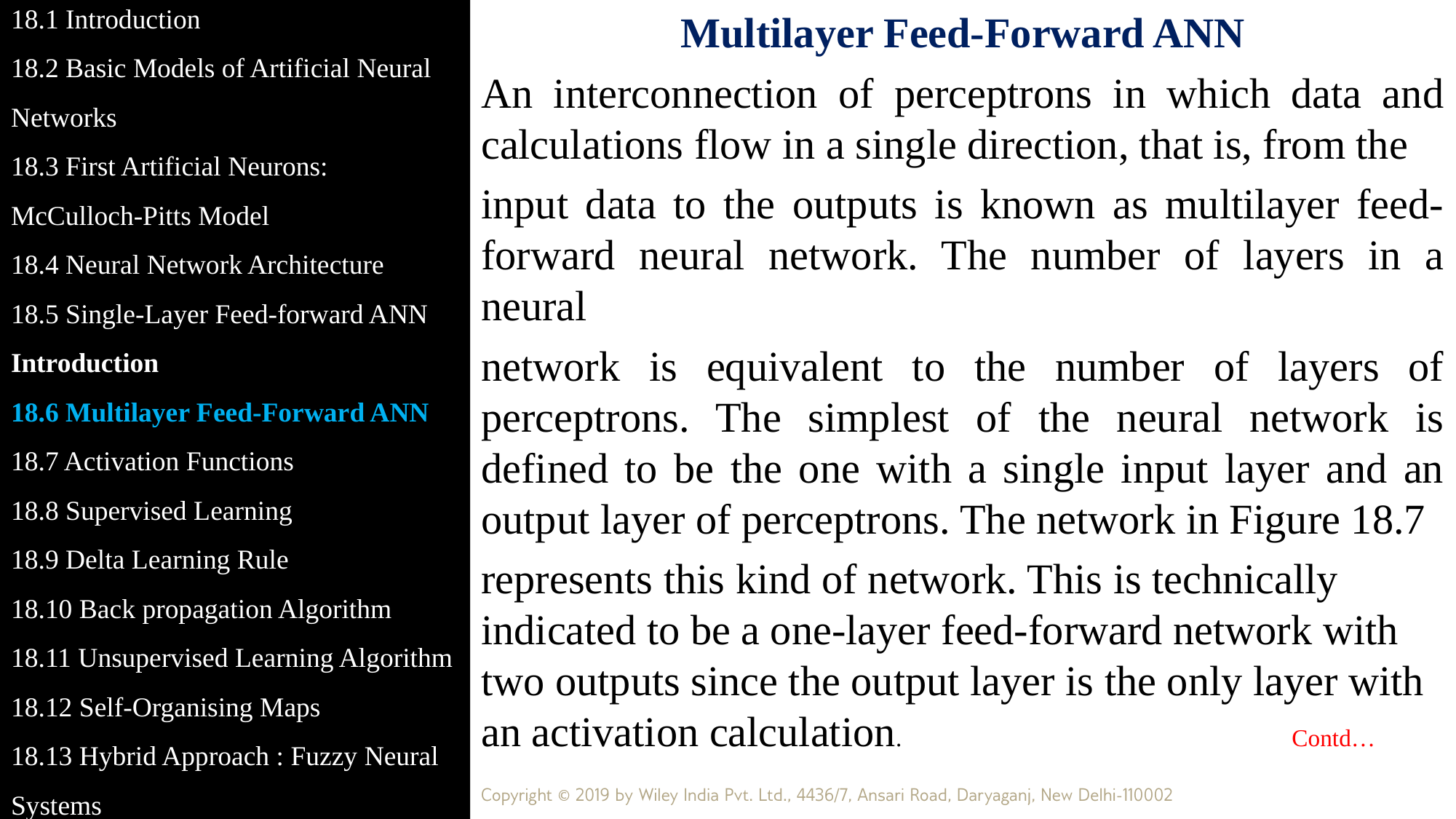

Multilayer Feed-Forward ANN
An interconnection of perceptrons in which data and calculations flow in a single direction, that is, from the
input data to the outputs is known as multilayer feed-forward neural network. The number of layers in a neural
network is equivalent to the number of layers of perceptrons. The simplest of the neural network is defined to be the one with a single input layer and an output layer of perceptrons. The network in Figure 18.7
represents this kind of network. This is technically indicated to be a one-layer feed-forward network with two outputs since the output layer is the only layer with an activation calculation.                                                                 Contd…

18.1 Introduction
18.2 Basic Models of Artificial Neural Networks
18.3 First Artificial Neurons: McCulloch-Pitts Model
18.4 Neural Network Architecture
18.5 Single-Layer Feed-forward ANN Introduction
18.6 Multilayer Feed-Forward ANN
18.7 Activation Functions
18.8 Supervised Learning
18.9 Delta Learning Rule
18.10 Back propagation Algorithm
18.11 Unsupervised Learning Algorithm
18.12 Self-Organising Maps
18.13 Hybrid Approach : Fuzzy Neural Systems
Copyright © 2019 by Wiley India Pvt. Ltd., 4436/7, Ansari Road, Daryaganj, New Delhi-110002